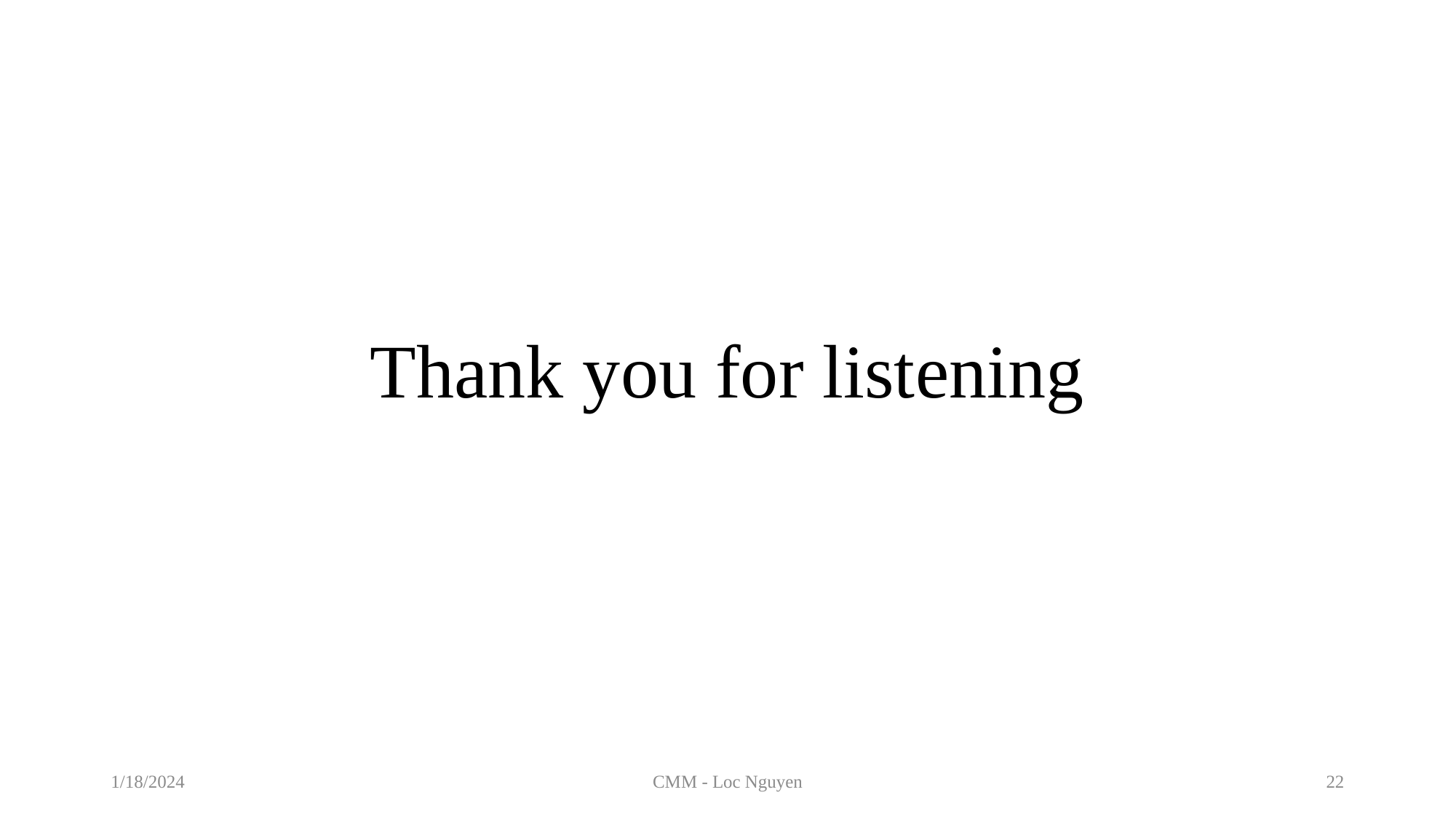

# Thank you for listening
1/18/2024
CMM - Loc Nguyen
22